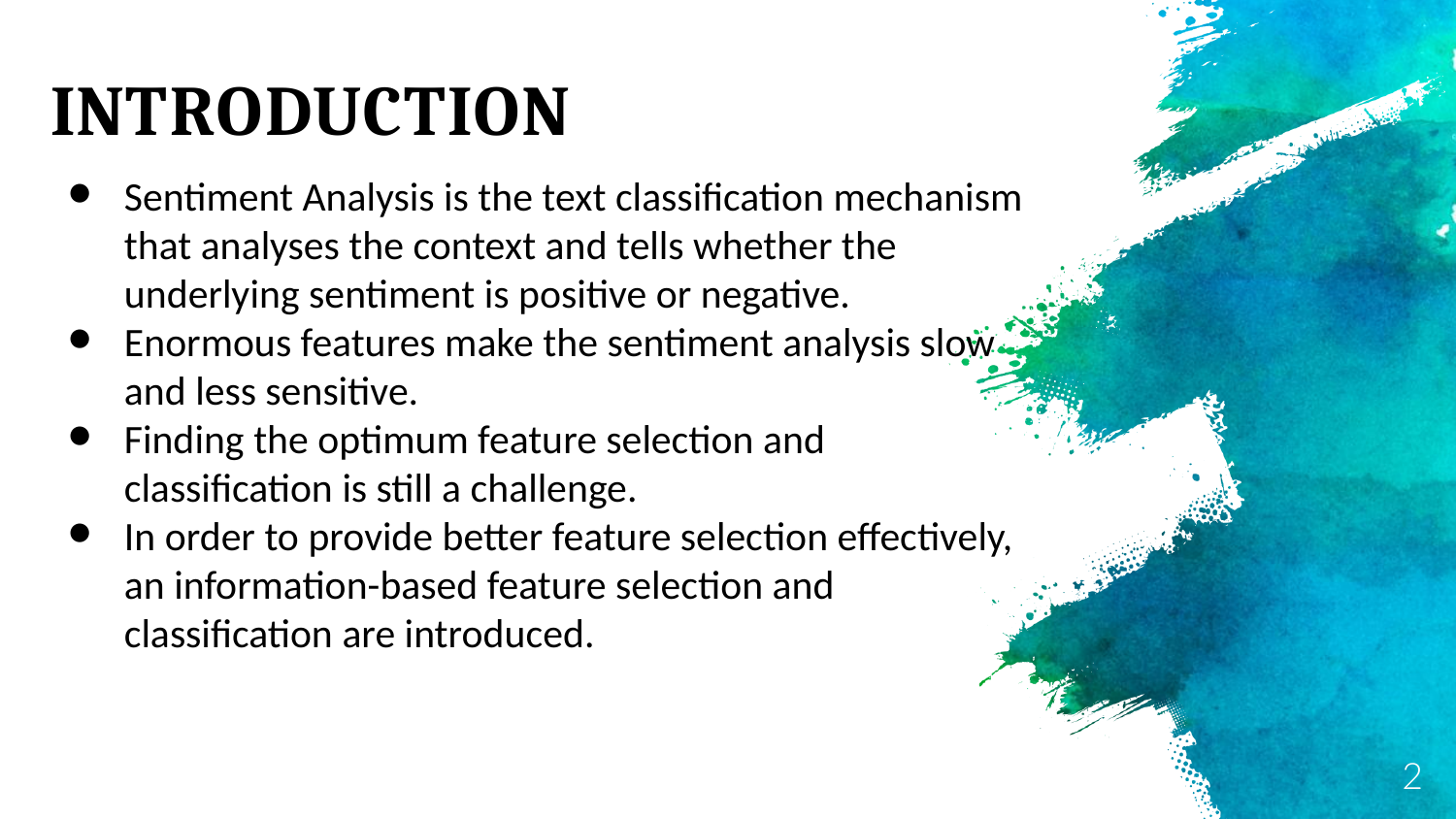

INTRODUCTION
Sentiment Analysis is the text classification mechanism that analyses the context and tells whether the underlying sentiment is positive or negative.
Enormous features make the sentiment analysis slow and less sensitive.
Finding the optimum feature selection and classification is still a challenge.
In order to provide better feature selection effectively,  an information-based feature selection and classification are introduced.

2